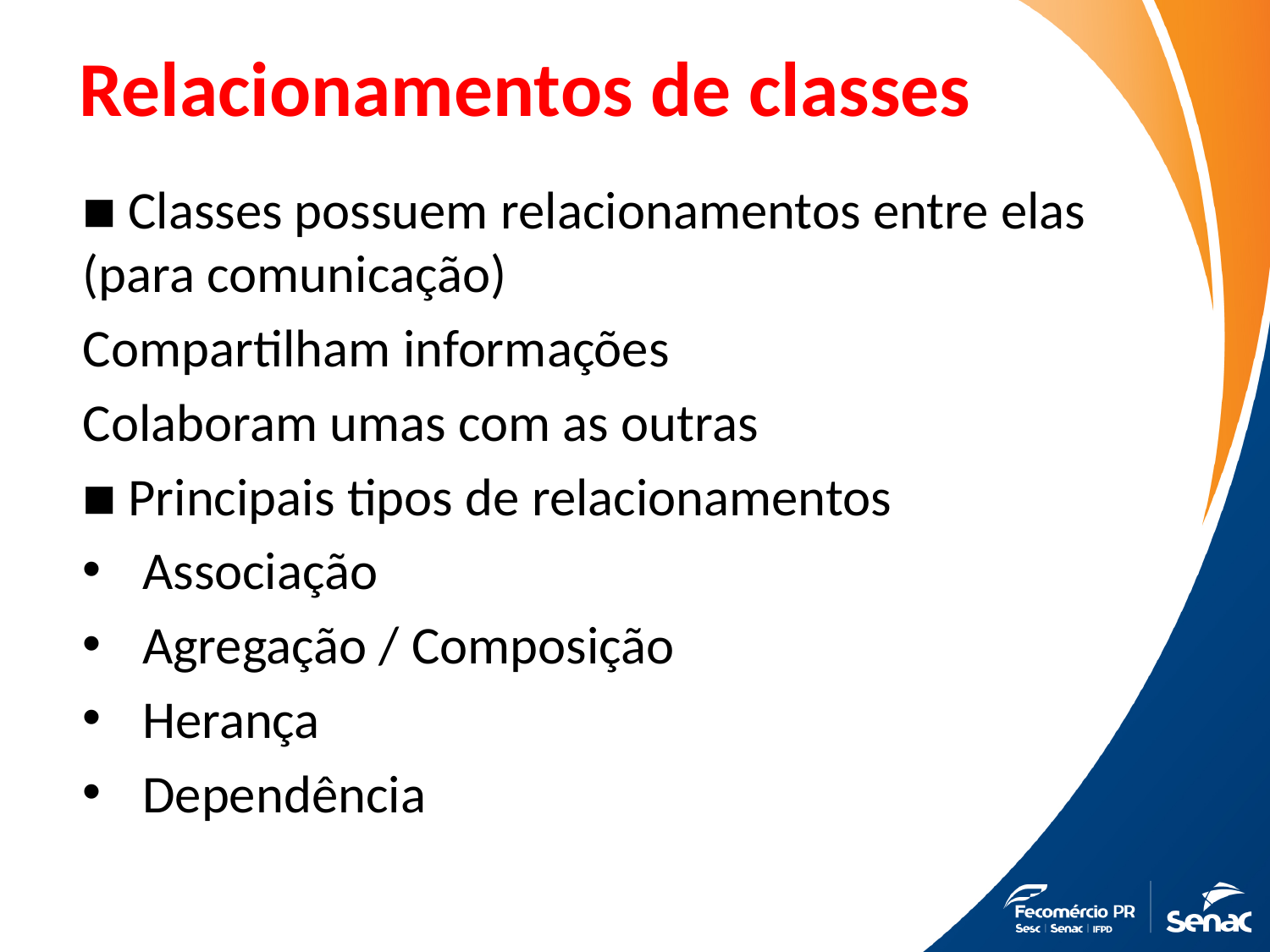

# Relacionamentos de classes
◼ Classes possuem relacionamentos entre elas (para comunicação)
Compartilham informações
Colaboram umas com as outras
◼ Principais tipos de relacionamentos
Associação
Agregação / Composição
Herança
Dependência